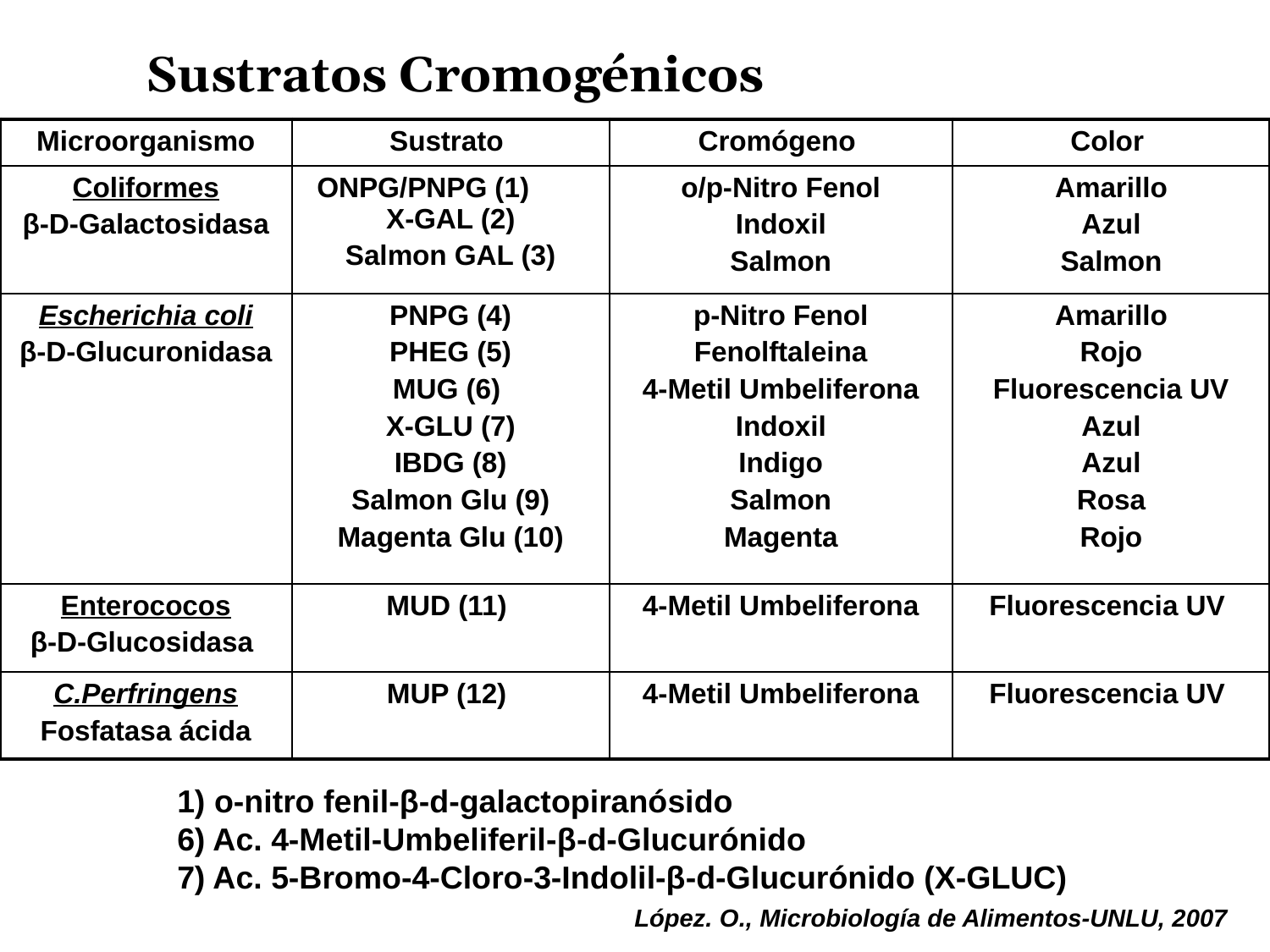

Sustratos Cromogénicos
| Microorganismo | Sustrato | Cromógeno | Color |
| --- | --- | --- | --- |
| Coliformes β-D-Galactosidasa | ONPG/PNPG (1) X-GAL (2) Salmon GAL (3) | o/p-Nitro Fenol Indoxil Salmon | Amarillo Azul Salmon |
| Escherichia coli β-D-Glucuronidasa | PNPG (4) PHEG (5) MUG (6) X-GLU (7) IBDG (8) Salmon Glu (9) Magenta Glu (10) | p-Nitro Fenol Fenolftaleina 4-Metil Umbeliferona Indoxil Indigo Salmon Magenta | Amarillo Rojo Fluorescencia UV Azul Azul Rosa Rojo |
| Enterococos β-D-Glucosidasa | MUD (11) | 4-Metil Umbeliferona | Fluorescencia UV |
| C.Perfringens Fosfatasa ácida | MUP (12) | 4-Metil Umbeliferona | Fluorescencia UV |

1) o-nitro fenil-β-d-galactopiranósido
6) Ac. 4-Metil-Umbeliferil-β-d-Glucurónido
7) Ac. 5-Bromo-4-Cloro-3-Indolil-β-d-Glucurónido (X-GLUC)
 López. O., Microbiología de Alimentos-UNLU, 2007

MICROBIOLOGÍA GENERAL